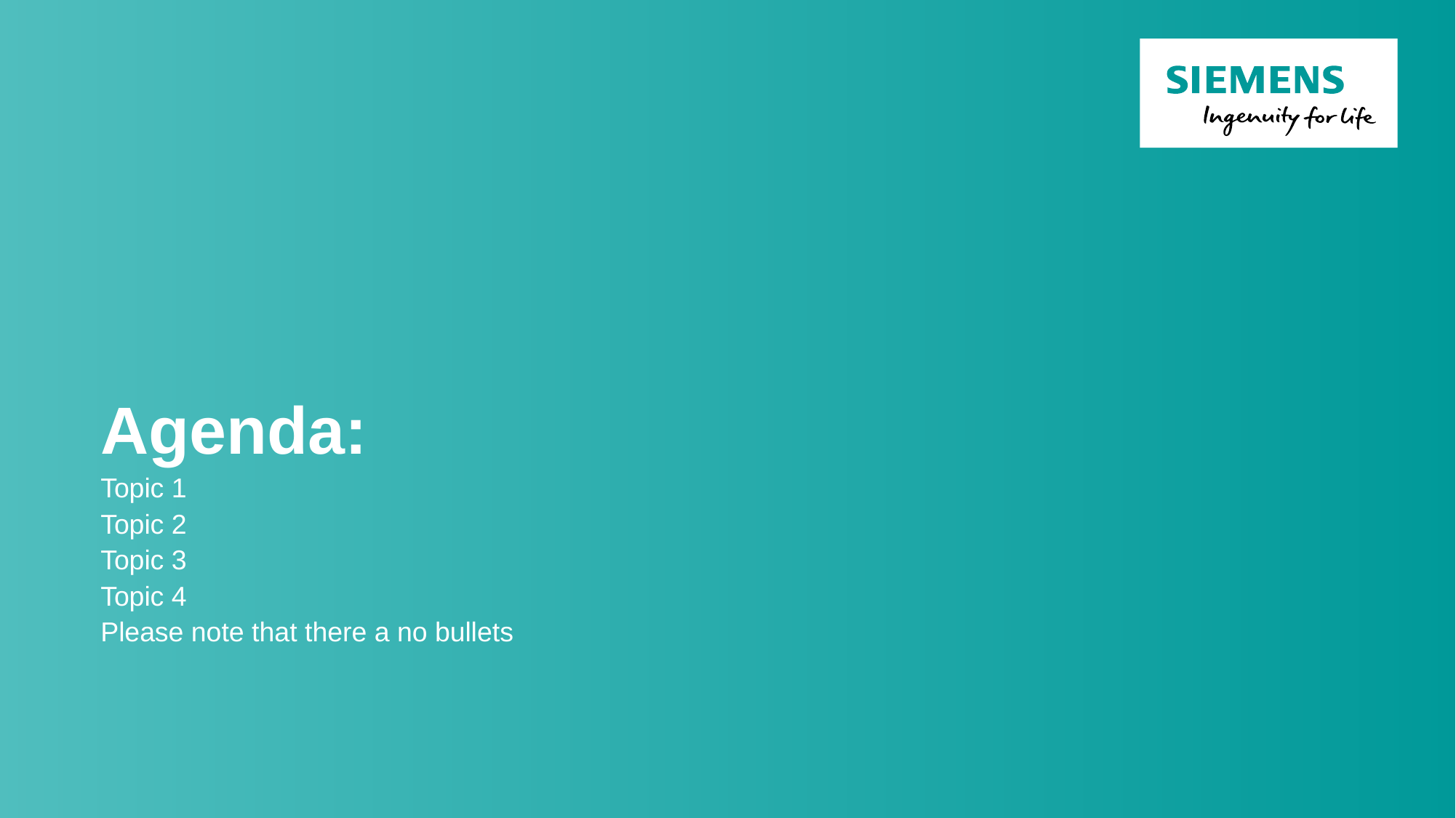

# Agenda: Topic 1 Topic 2 Topic 3 Topic 4 Please note that there a no bullets